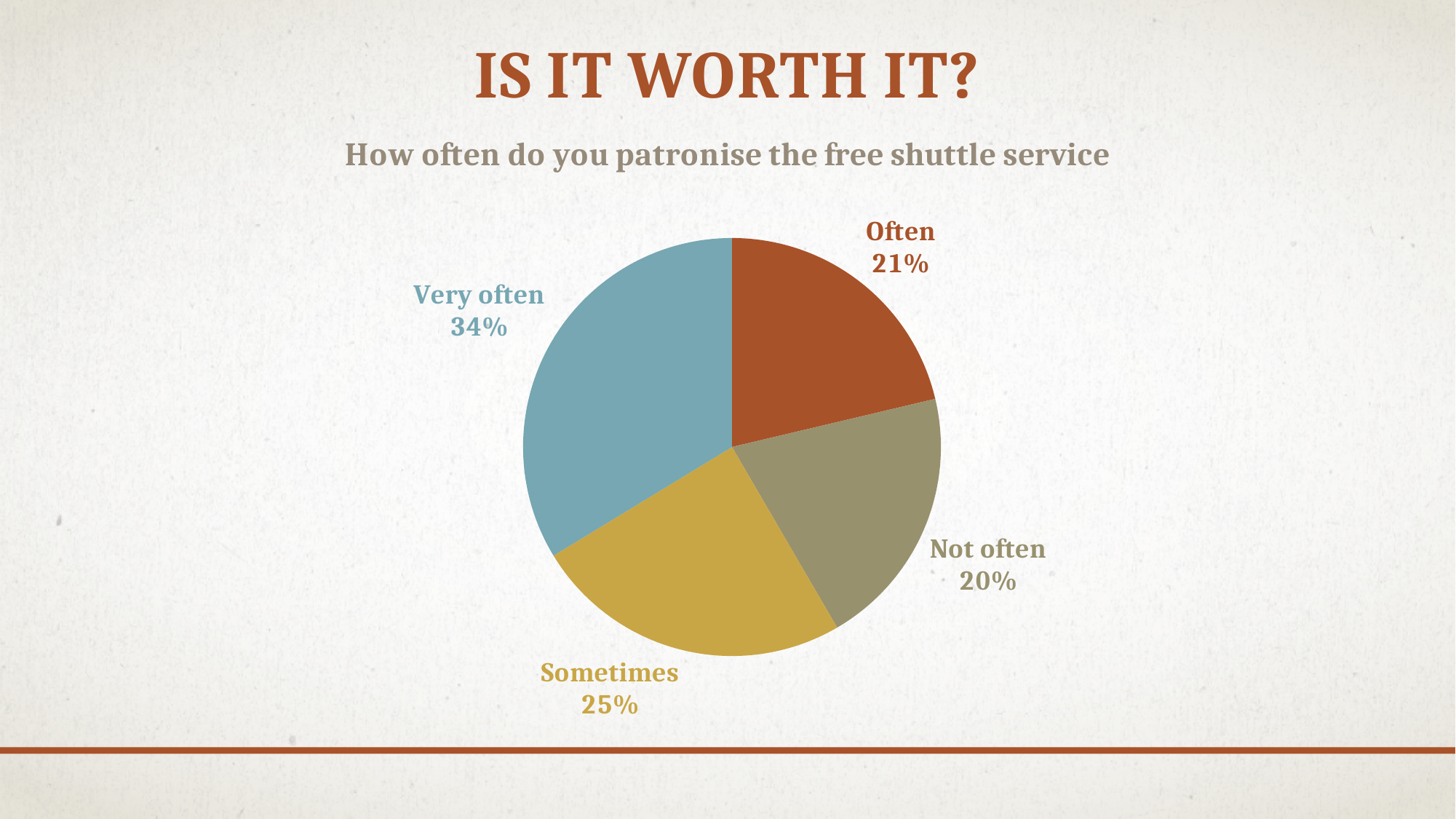

# Is it worth it?

### Chart:

| Category | How often do you patronise the free shuttle service |
|---|---|
| Often | 21.3 |
| Not often | 20.3 |
| Sometimes | 24.7 |
| Very often | 33.7 |